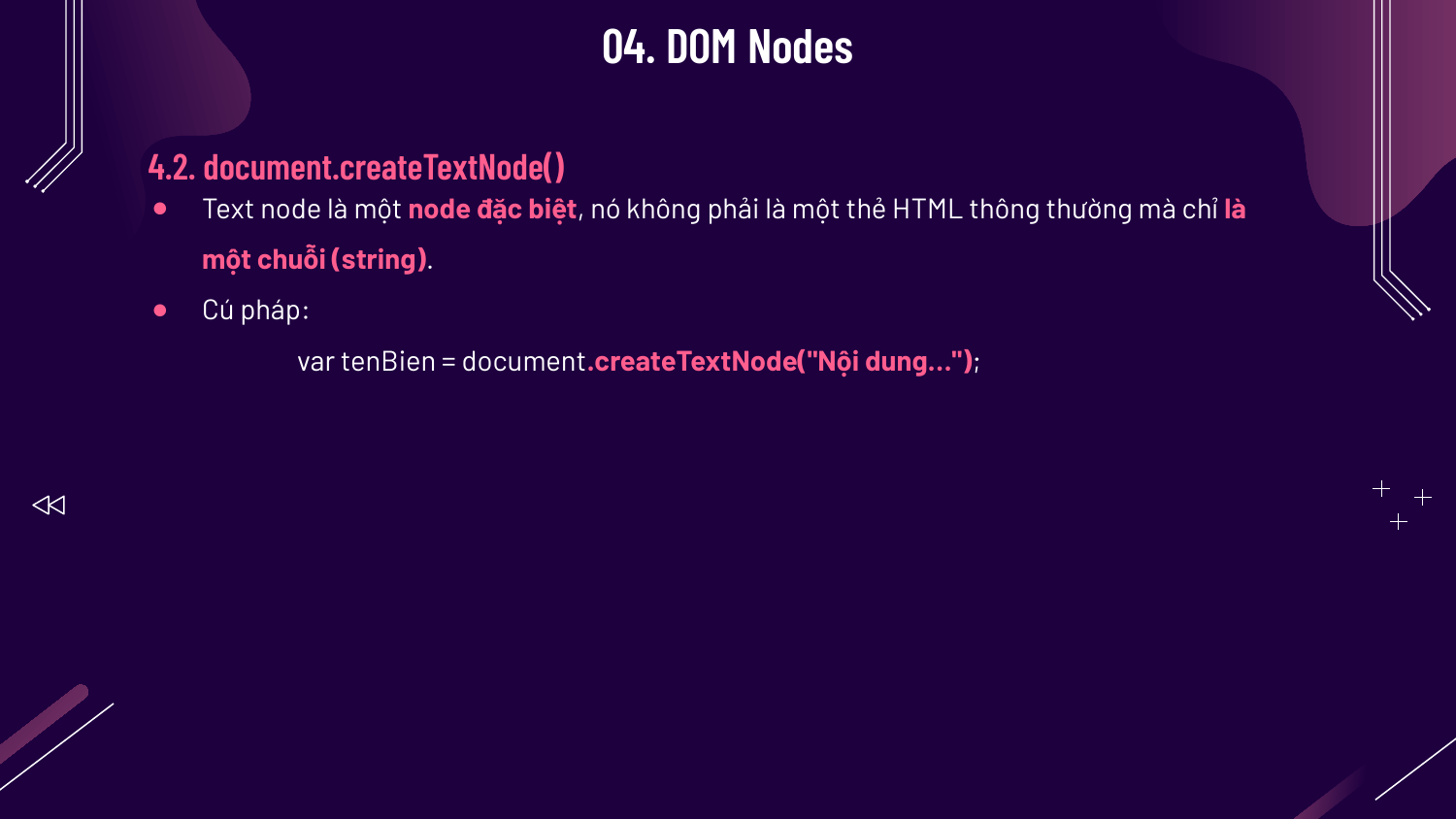

# 04. DOM Nodes
4.2. document.createTextNode()
Text node là một node đặc biệt, nó không phải là một thẻ HTML thông thường mà chỉ là một chuỗi (string).
Cú pháp:
	var tenBien = document.createTextNode("Nội dung…");